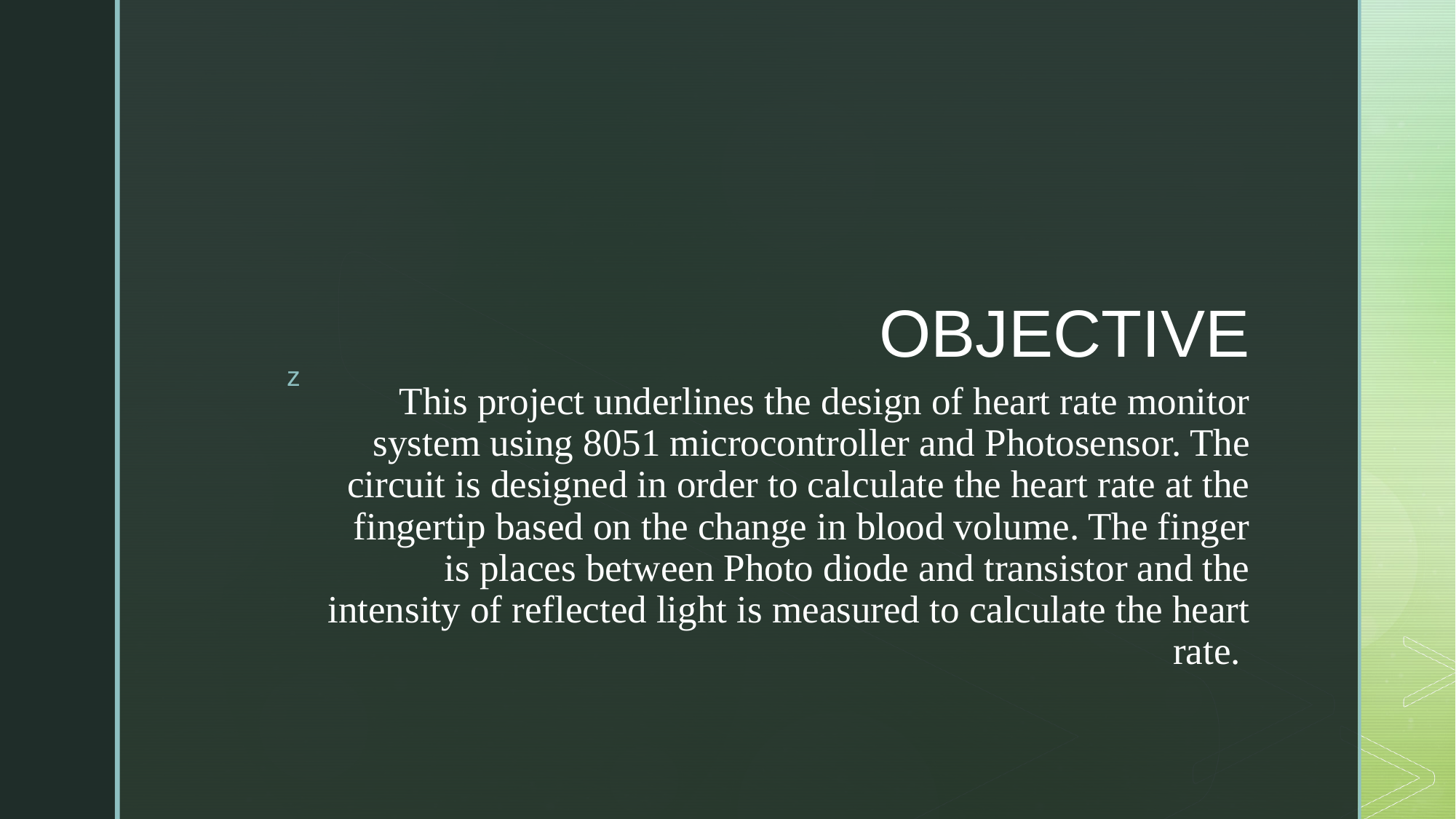

OBJECTIVE
# This project underlines the design of heart rate monitor system using 8051 microcontroller and Photosensor. The circuit is designed in order to calculate the heart rate at the fingertip based on the change in blood volume. The finger is places between Photo diode and transistor and the intensity of reflected light is measured to calculate the heart rate.